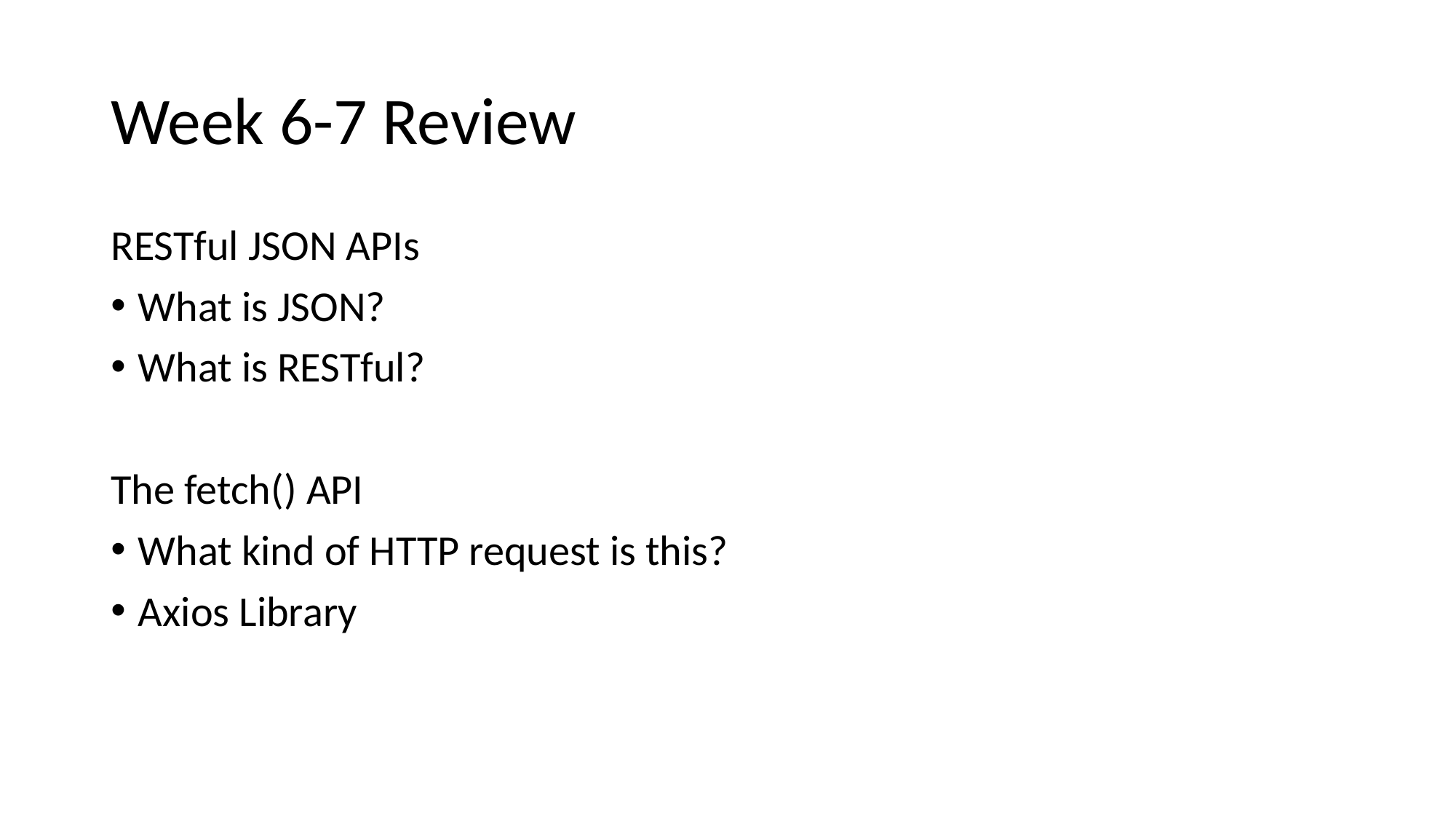

# Week 6-7 Review
RESTful JSON APIs
What is JSON?
What is RESTful?

The fetch() API
What kind of HTTP request is this?
Axios Library